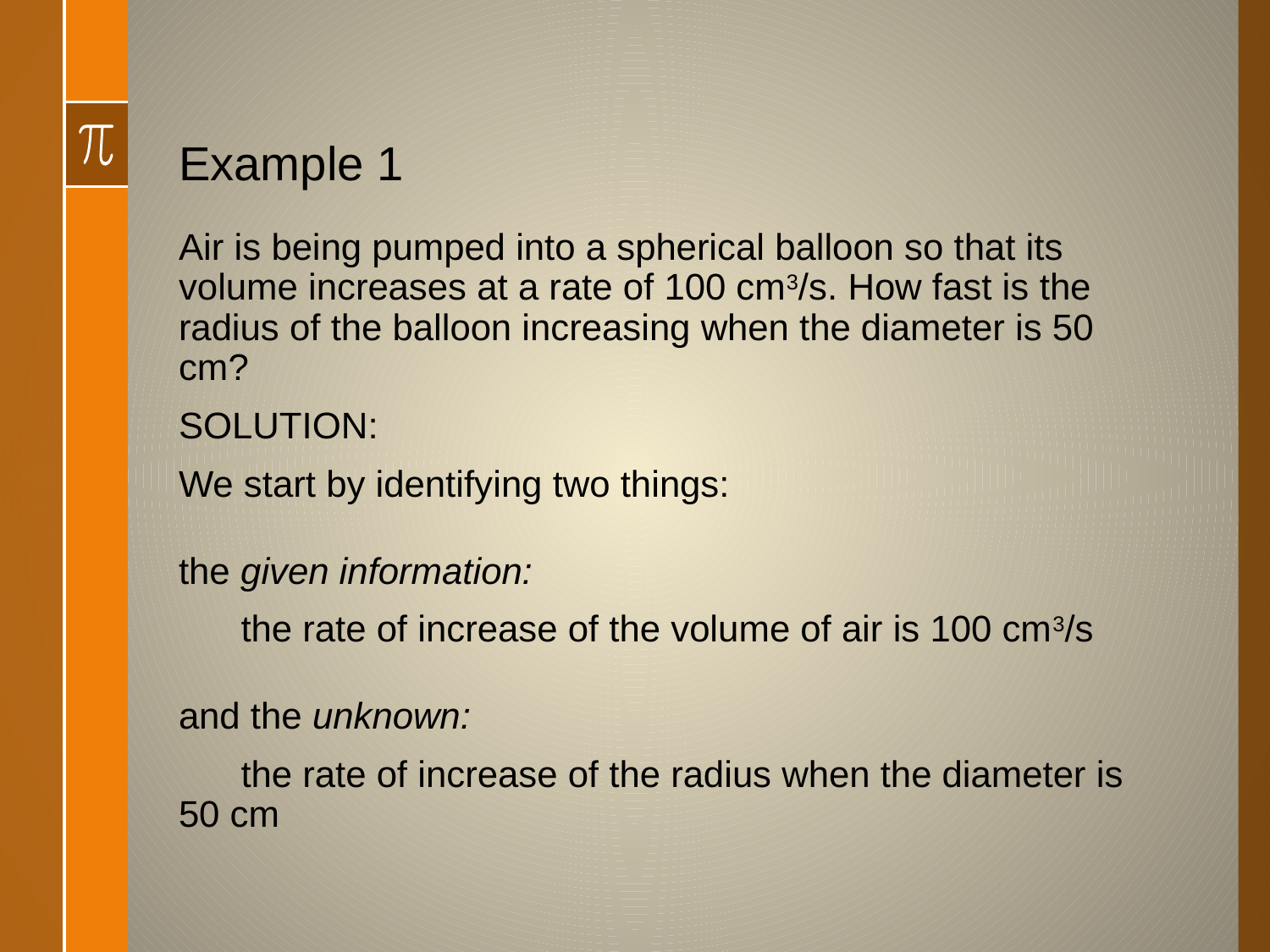

# Example 1
Air is being pumped into a spherical balloon so that its volume increases at a rate of 100 cm3/s. How fast is the radius of the balloon increasing when the diameter is 50 cm?
SOLUTION:
We start by identifying two things:

the given information:
      the rate of increase of the volume of air is 100 cm3/s

and the unknown:
      the rate of increase of the radius when the diameter is  50 cm